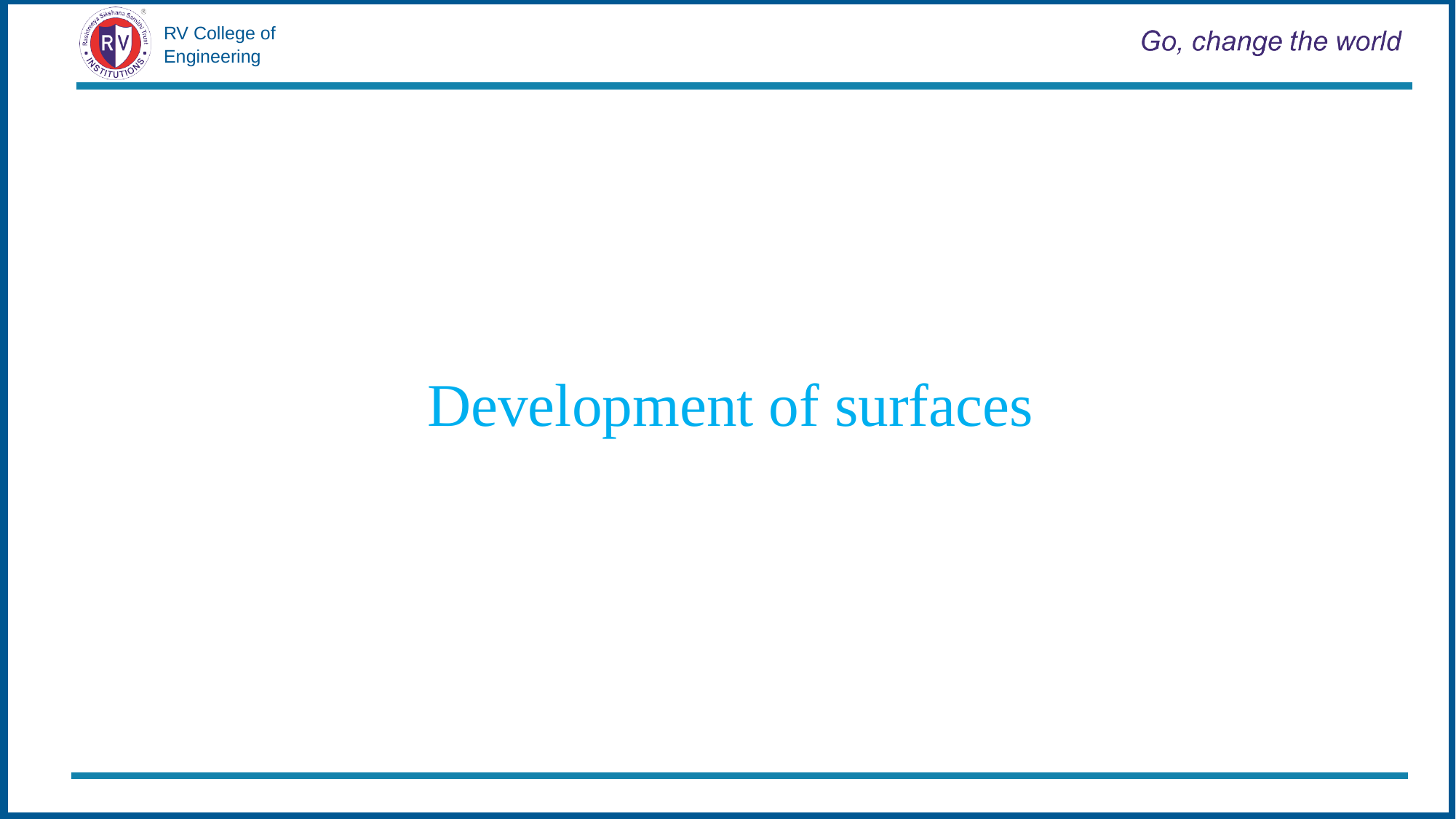

RV College of
Engineering
# Development of surfaces